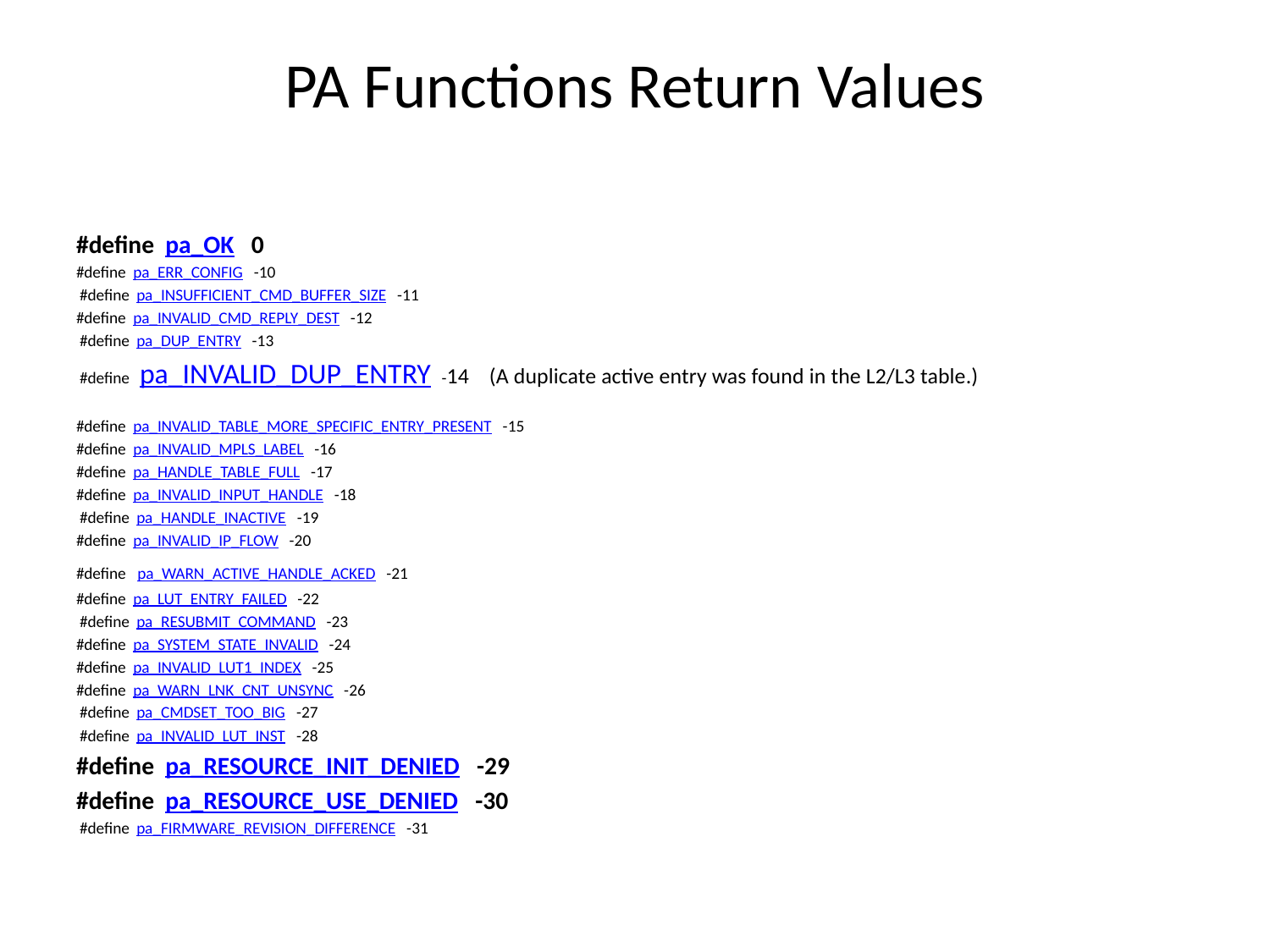

# PA Functions Return Values
#define  pa_OK   0
#define  pa_ERR_CONFIG   -10
 #define  pa_INSUFFICIENT_CMD_BUFFER_SIZE   -11
#define  pa_INVALID_CMD_REPLY_DEST   -12
 #define  pa_DUP_ENTRY   -13
 #define  pa_INVALID_DUP_ENTRY   -14    (A duplicate active entry was found in the L2/L3 table.)

#define  pa_INVALID_TABLE_MORE_SPECIFIC_ENTRY_PRESENT   -15
#define  pa_INVALID_MPLS_LABEL   -16
#define  pa_HANDLE_TABLE_FULL   -17
#define  pa_INVALID_INPUT_HANDLE   -18
 #define  pa_HANDLE_INACTIVE   -19
#define  pa_INVALID_IP_FLOW   -20
#define  pa_WARN_ACTIVE_HANDLE_ACKED   -21
#define  pa_LUT_ENTRY_FAILED   -22
 #define  pa_RESUBMIT_COMMAND   -23
#define  pa_SYSTEM_STATE_INVALID   -24
#define  pa_INVALID_LUT1_INDEX   -25
#define  pa_WARN_LNK_CNT_UNSYNC   -26
 #define  pa_CMDSET_TOO_BIG   -27
 #define  pa_INVALID_LUT_INST   -28
#define  pa_RESOURCE_INIT_DENIED   -29
#define  pa_RESOURCE_USE_DENIED   -30
 #define  pa_FIRMWARE_REVISION_DIFFERENCE   -31